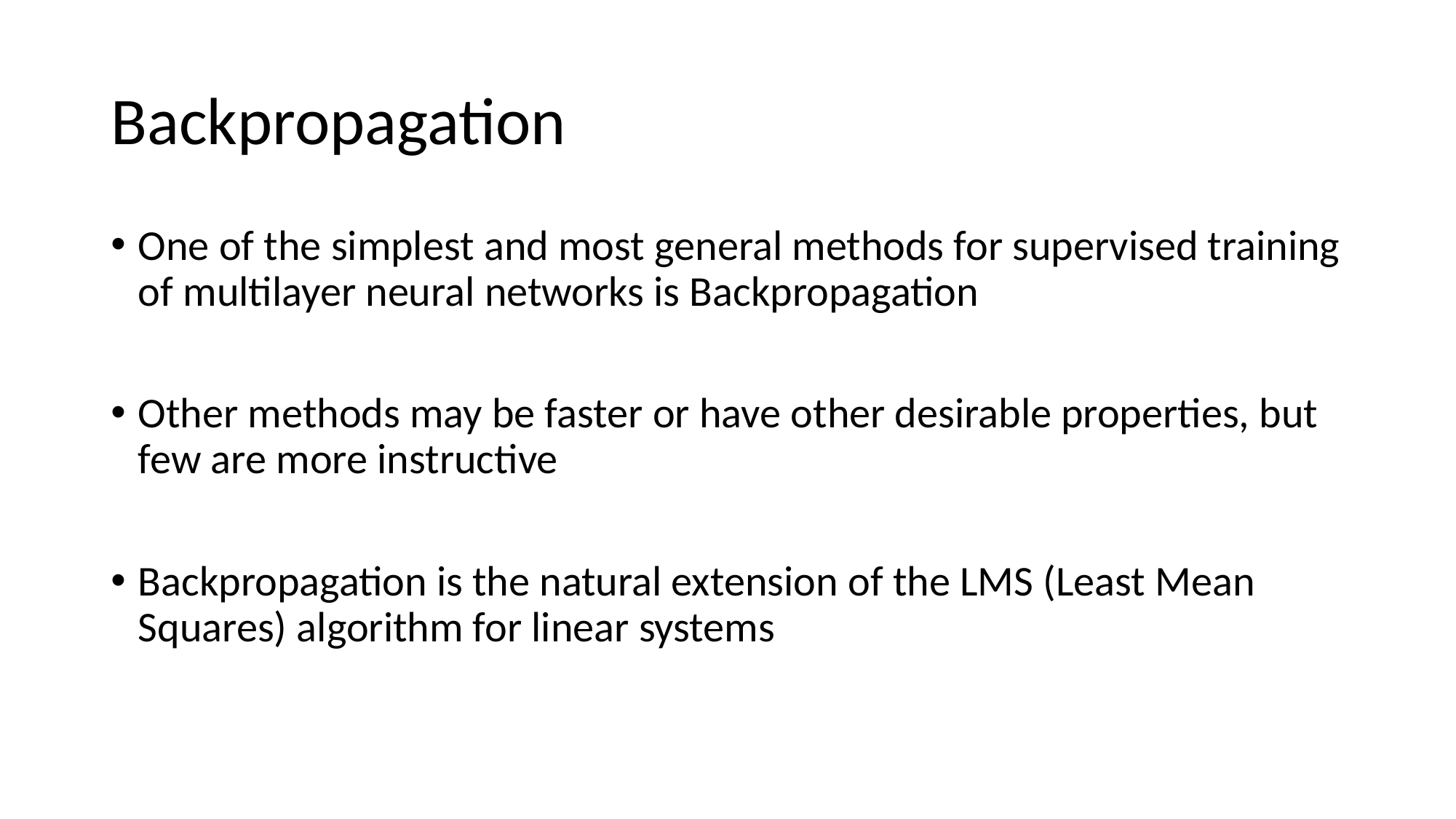

# Backpropagation
One of the simplest and most general methods for supervised training of multilayer neural networks is Backpropagation

Other methods may be faster or have other desirable properties, but few are more instructive

Backpropagation is the natural extension of the LMS (Least Mean Squares) algorithm for linear systems